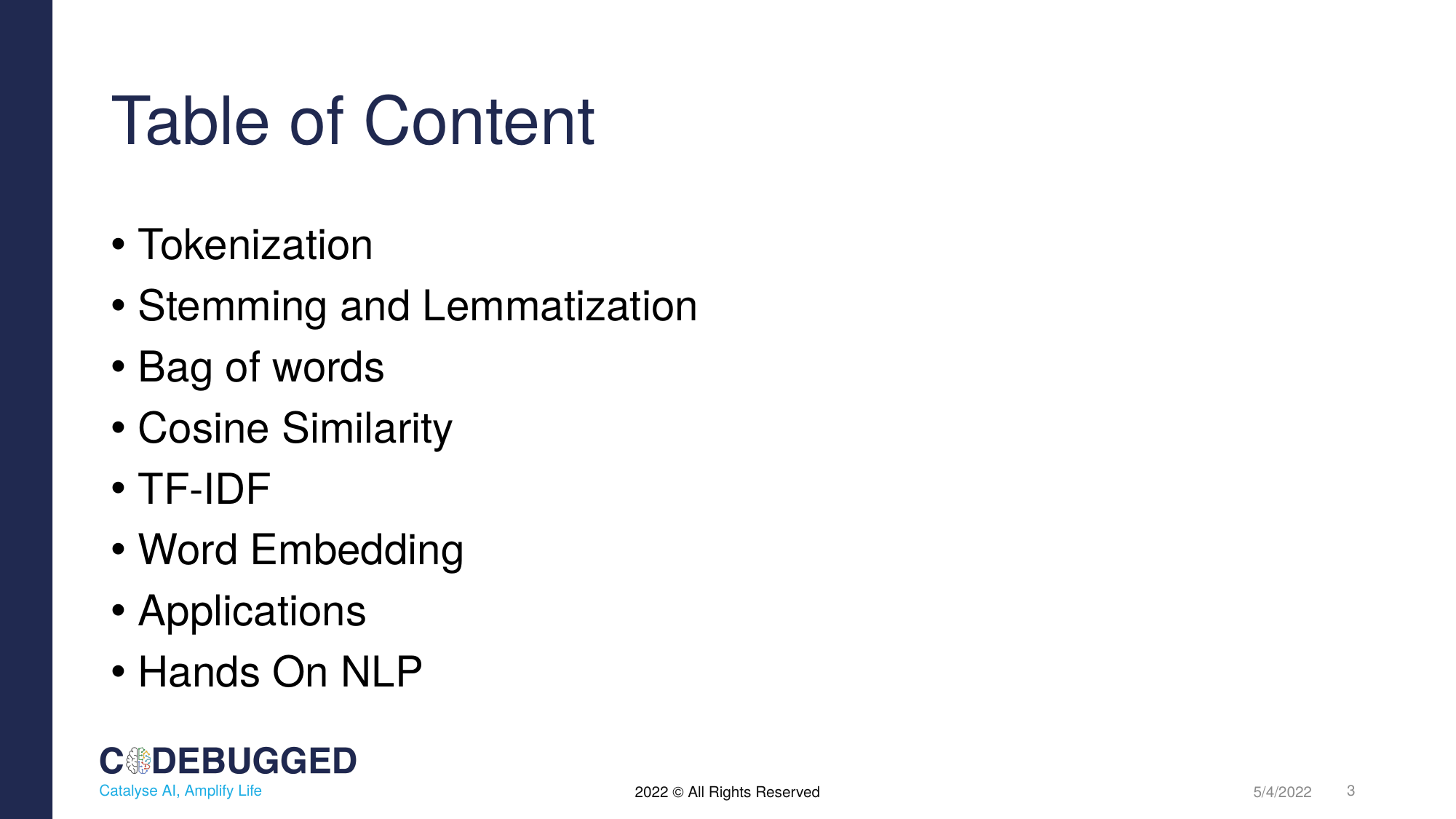

# Table of Content
Tokenization
Stemming and Lemmatization
Bag of words
Cosine Similarity
TF-IDF
Word Embedding
Applications
Hands On NLP

3
Catalyse AI, Amplify Life
5/4/2022